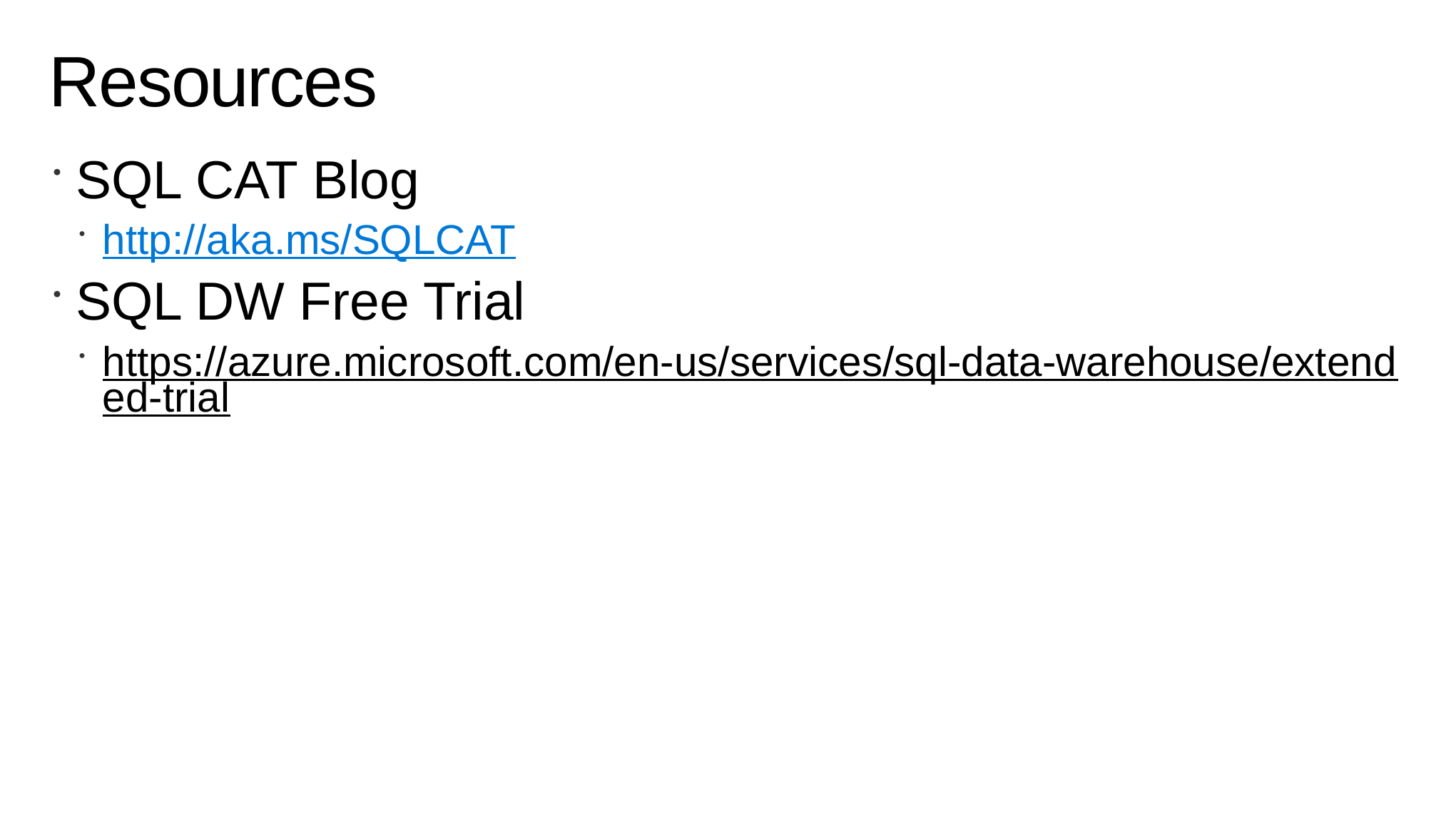

# Resources
SQL CAT Blog
http://aka.ms/SQLCAT
SQL DW Free Trial
https://azure.microsoft.com/en-us/services/sql-data-warehouse/extended-trial